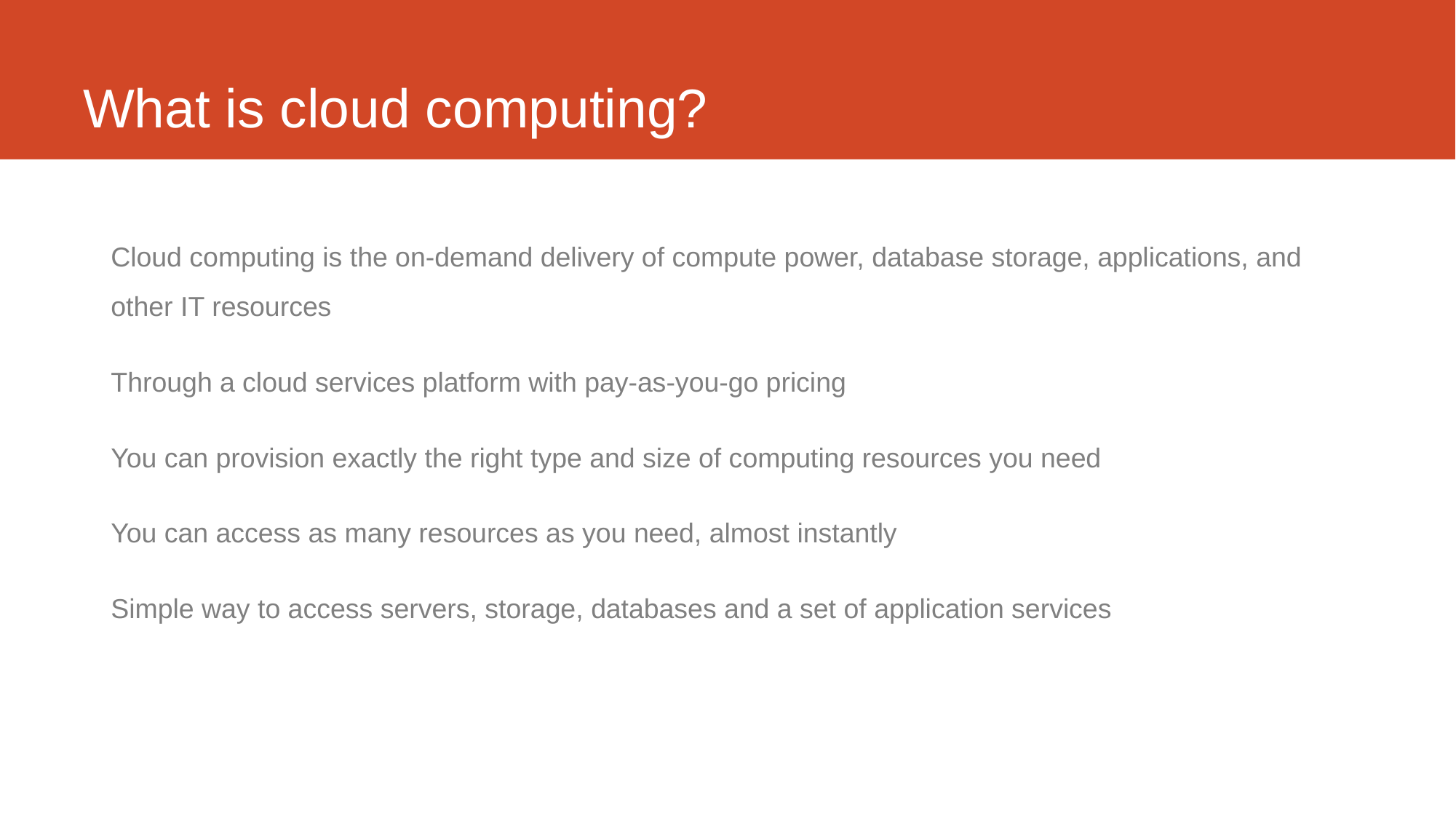

# What is cloud computing?
Cloud computing is the on-demand delivery of compute power, database storage, applications, and other IT resources
Through a cloud services platform with pay-as-you-go pricing
You can provision exactly the right type and size of computing resources you need
You can access as many resources as you need, almost instantly
Simple way to access servers, storage, databases and a set of application services